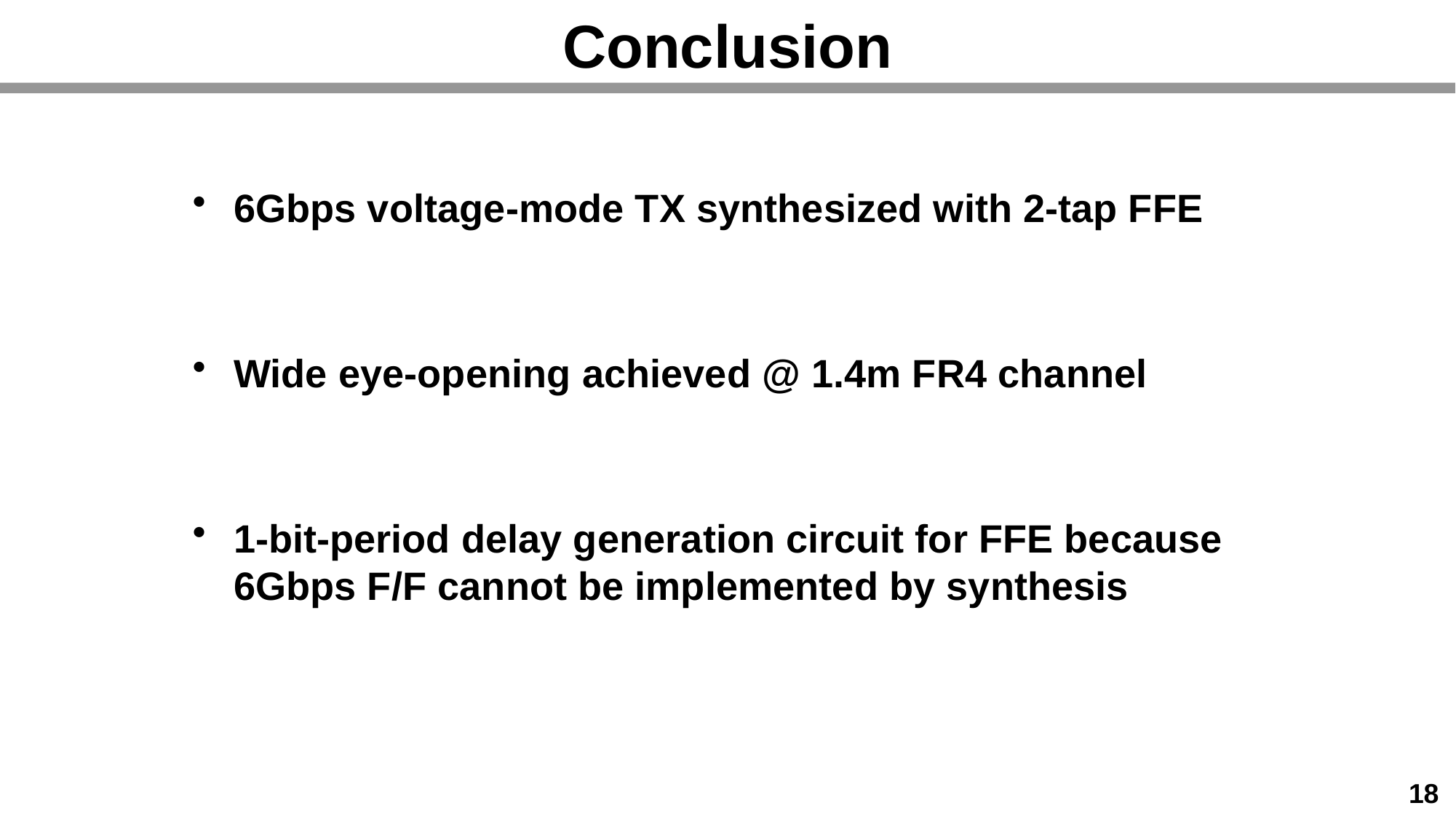

# Conclusion
6Gbps voltage-mode TX synthesized with 2-tap FFE

Wide eye-opening achieved @ 1.4m FR4 channel

1-bit-period delay generation circuit for FFE because 6Gbps F/F cannot be implemented by synthesis